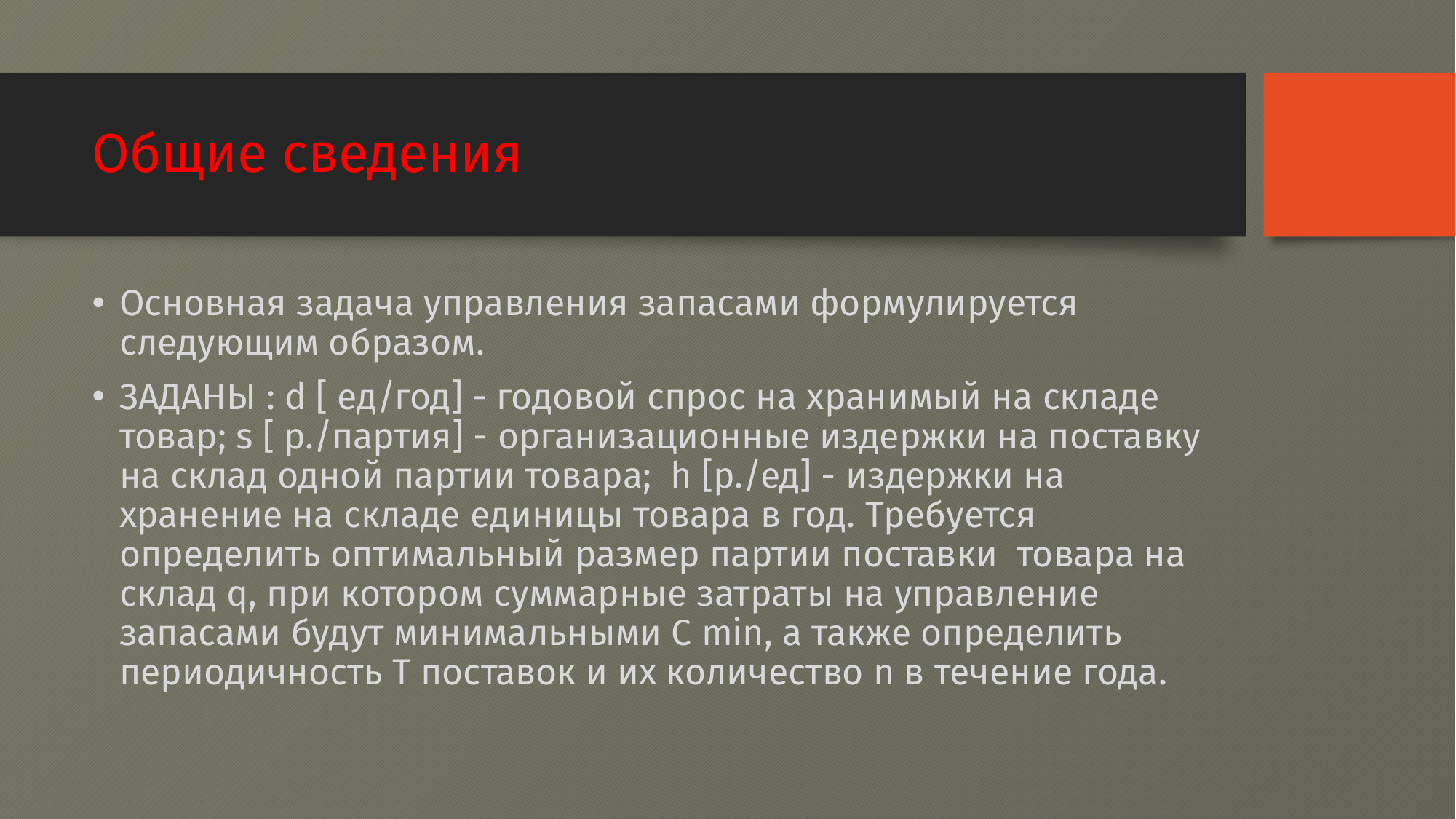

# Общие сведения
Основная задача управления запасами формулируется  следующим образом.
ЗАДАНЫ : d [ ед/год] - годовой спрос на хранимый на складе товар; s [ р./партия] - организационные издержки на поставку на склад одной партии товара;  h [р./ед] - издержки на хранение на складе единицы товара в год. Требуется определить оптимальный размер партии поставки  товара на склад q, при котором суммарные затраты на управление запасами будут минимальными C min, а также определить периодичность T поставок и их количество n в течение года.